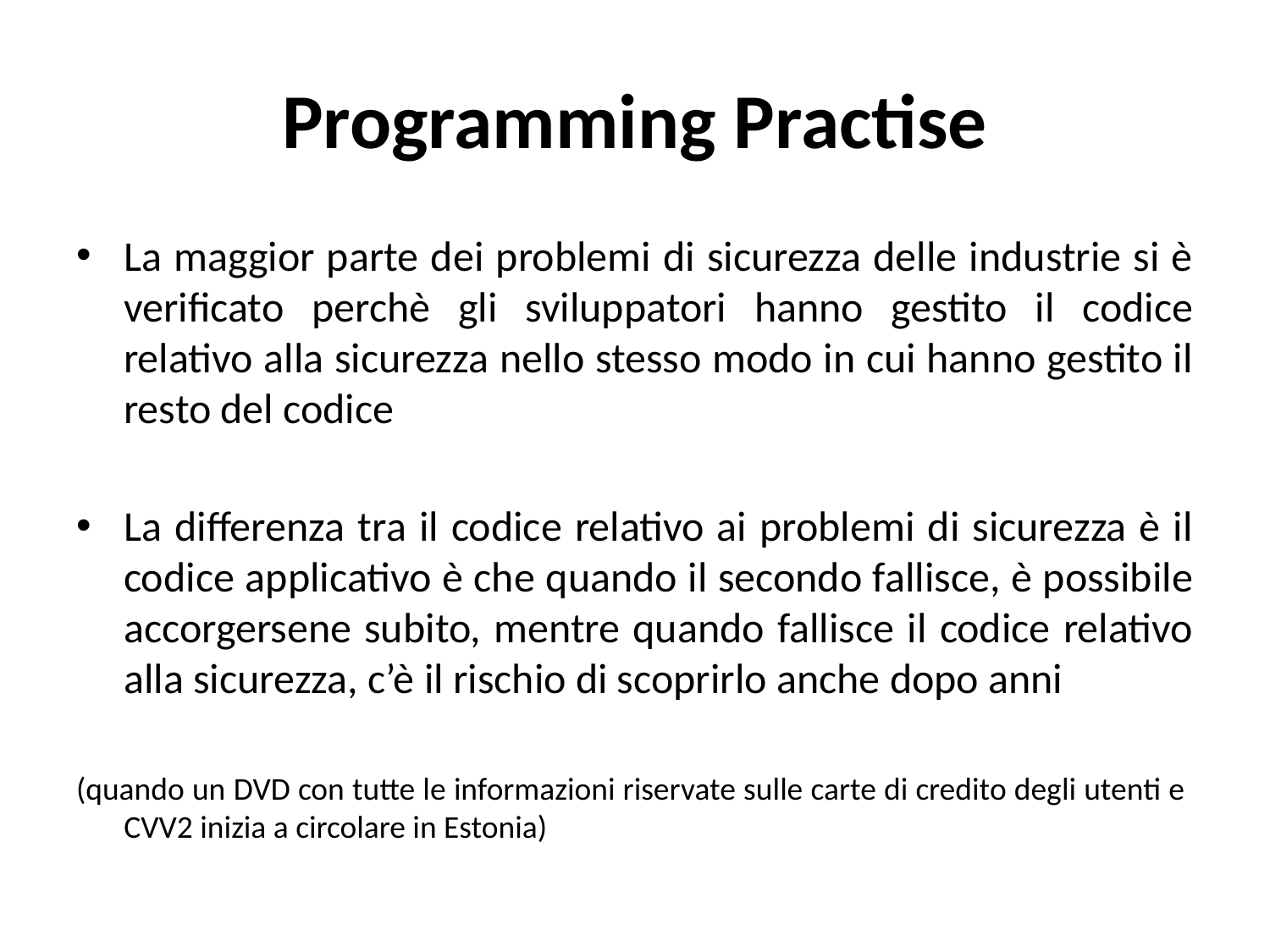

# Programming Practise
La maggior parte dei problemi di sicurezza delle industrie si è verificato perchè gli sviluppatori hanno gestito il codice relativo alla sicurezza nello stesso modo in cui hanno gestito il resto del codice

La differenza tra il codice relativo ai problemi di sicurezza è il codice applicativo è che quando il secondo fallisce, è possibile accorgersene subito, mentre quando fallisce il codice relativo alla sicurezza, c’è il rischio di scoprirlo anche dopo anni

(quando un DVD con tutte le informazioni riservate sulle carte di credito degli utenti e  CVV2 inizia a circolare in Estonia)